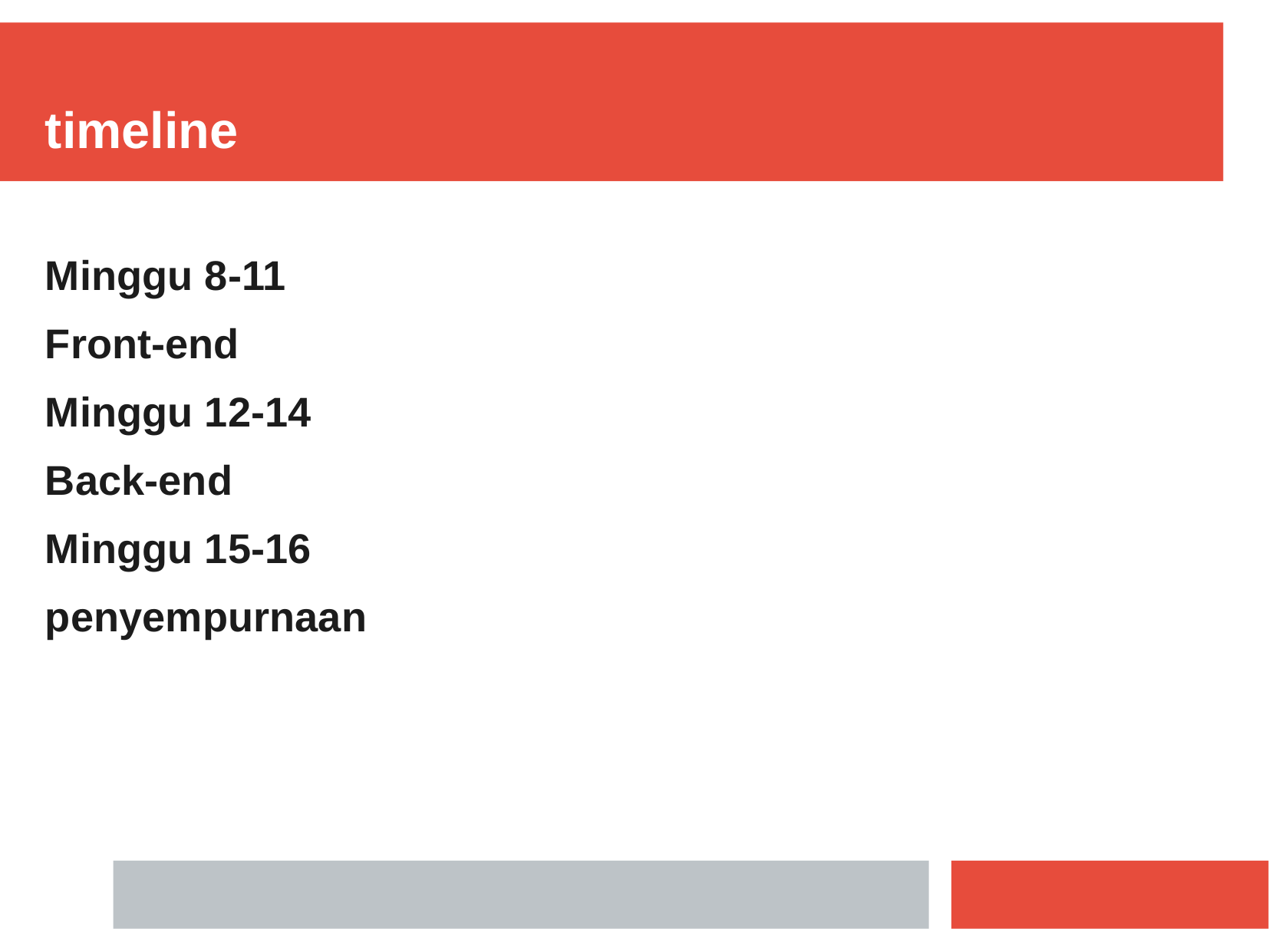

timeline
Minggu 8-11
Front-end
Minggu 12-14
Back-end
Minggu 15-16
penyempurnaan